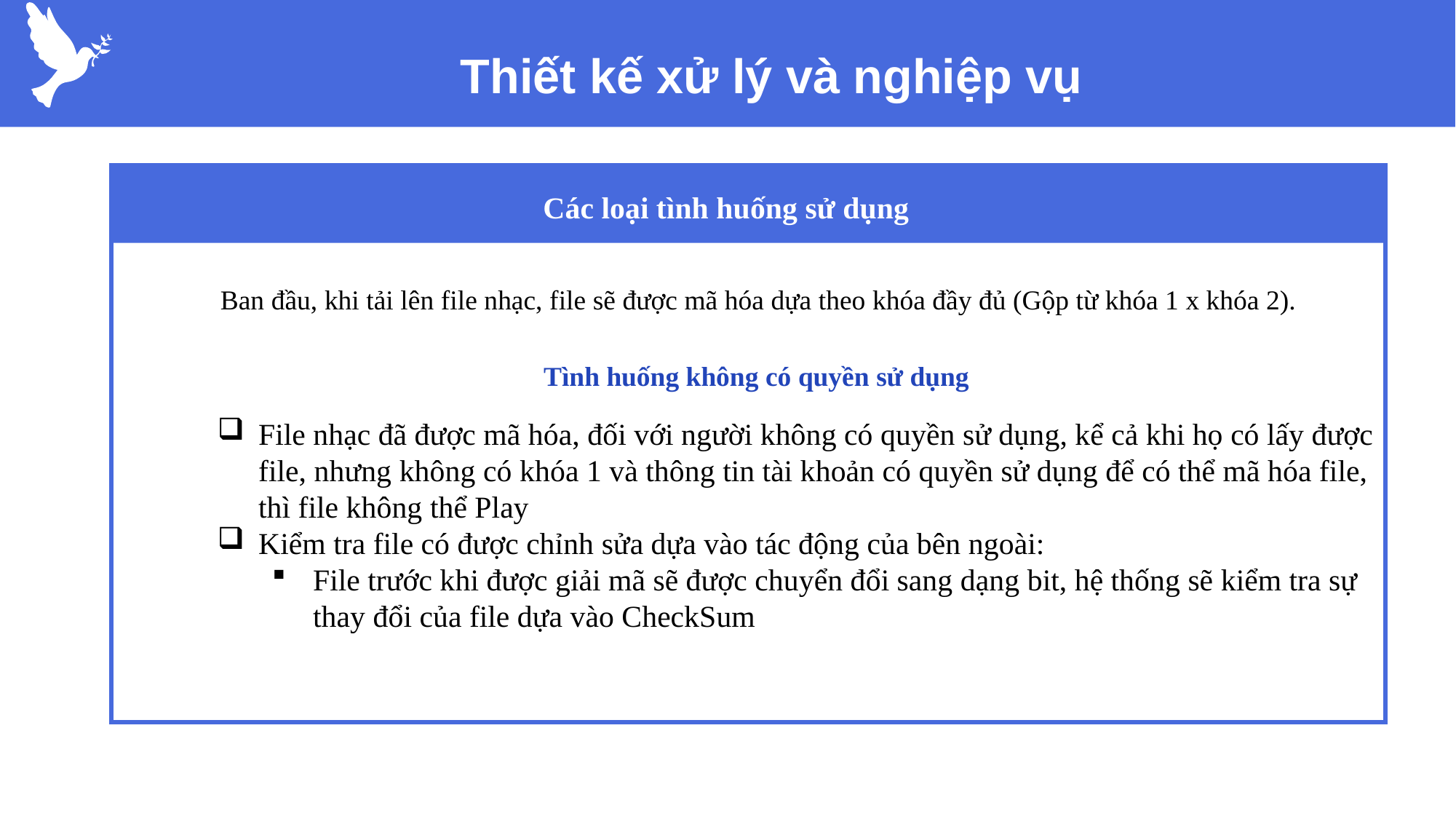

Thiết kế xử lý và nghiệp vụ

Các loại tình huống sử dụng
Ban đầu, khi tải lên file nhạc, file sẽ được mã hóa dựa theo khóa đầy đủ (Gộp từ khóa 1 x khóa 2).
Tình huống không có quyền sử dụng
File nhạc đã được mã hóa, đối với người không có quyền sử dụng, kể cả khi họ có lấy được file, nhưng không có khóa 1 và thông tin tài khoản có quyền sử dụng để có thể mã hóa file, thì file không thể Play
Kiểm tra file có được chỉnh sửa dựa vào tác động của bên ngoài:
File trước khi được giải mã sẽ được chuyển đổi sang dạng bit, hệ thống sẽ kiểm tra sự thay đổi của file dựa vào CheckSum